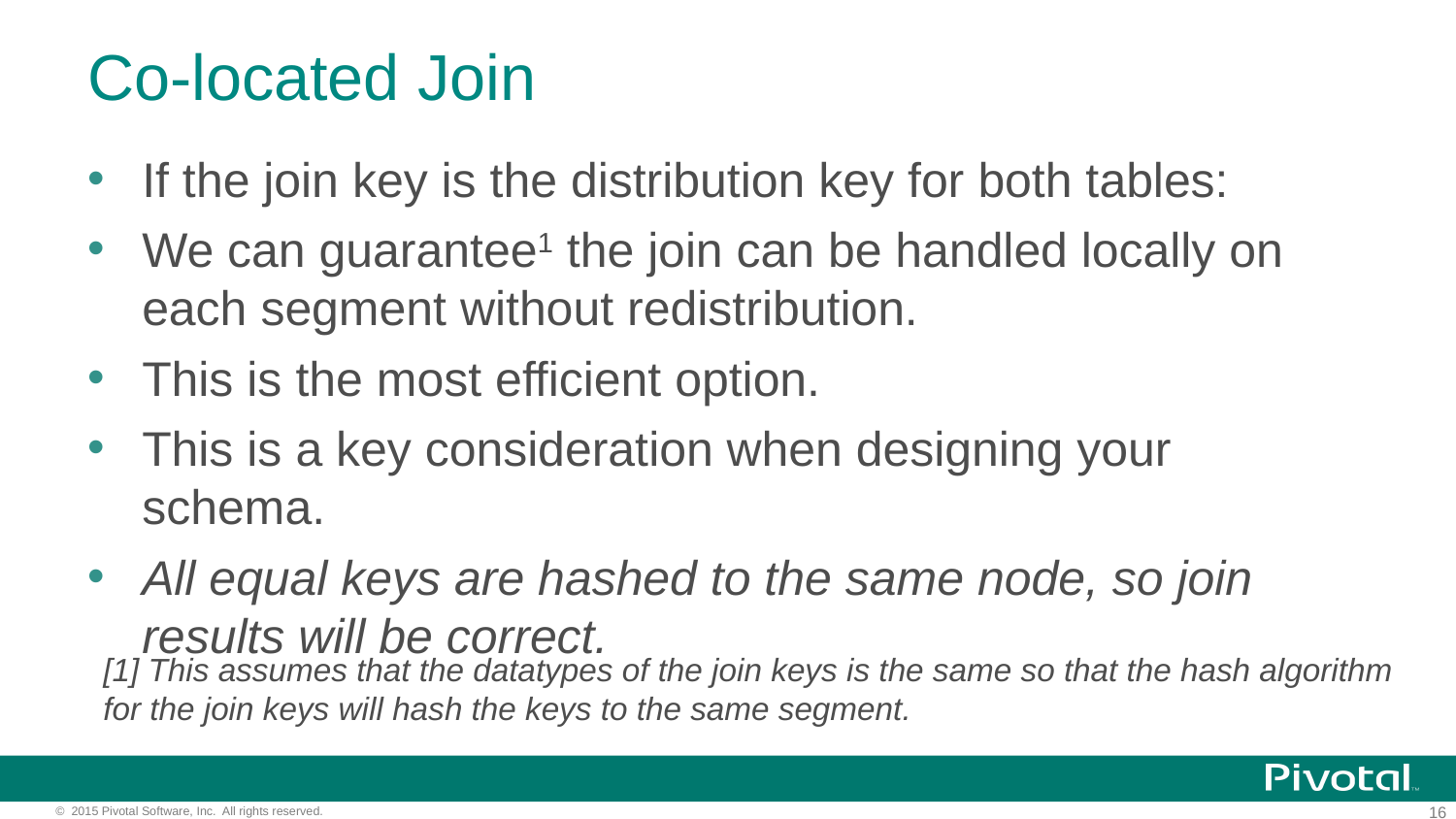

# Co-located Join
If the join key is the distribution key for both tables:
We can guarantee1 the join can be handled locally on each segment without redistribution.
This is the most efficient option.
This is a key consideration when designing your schema.
All equal keys are hashed to the same node, so join results will be correct.
[1] This assumes that the datatypes of the join keys is the same so that the hash algorithm for the join keys will hash the keys to the same segment.